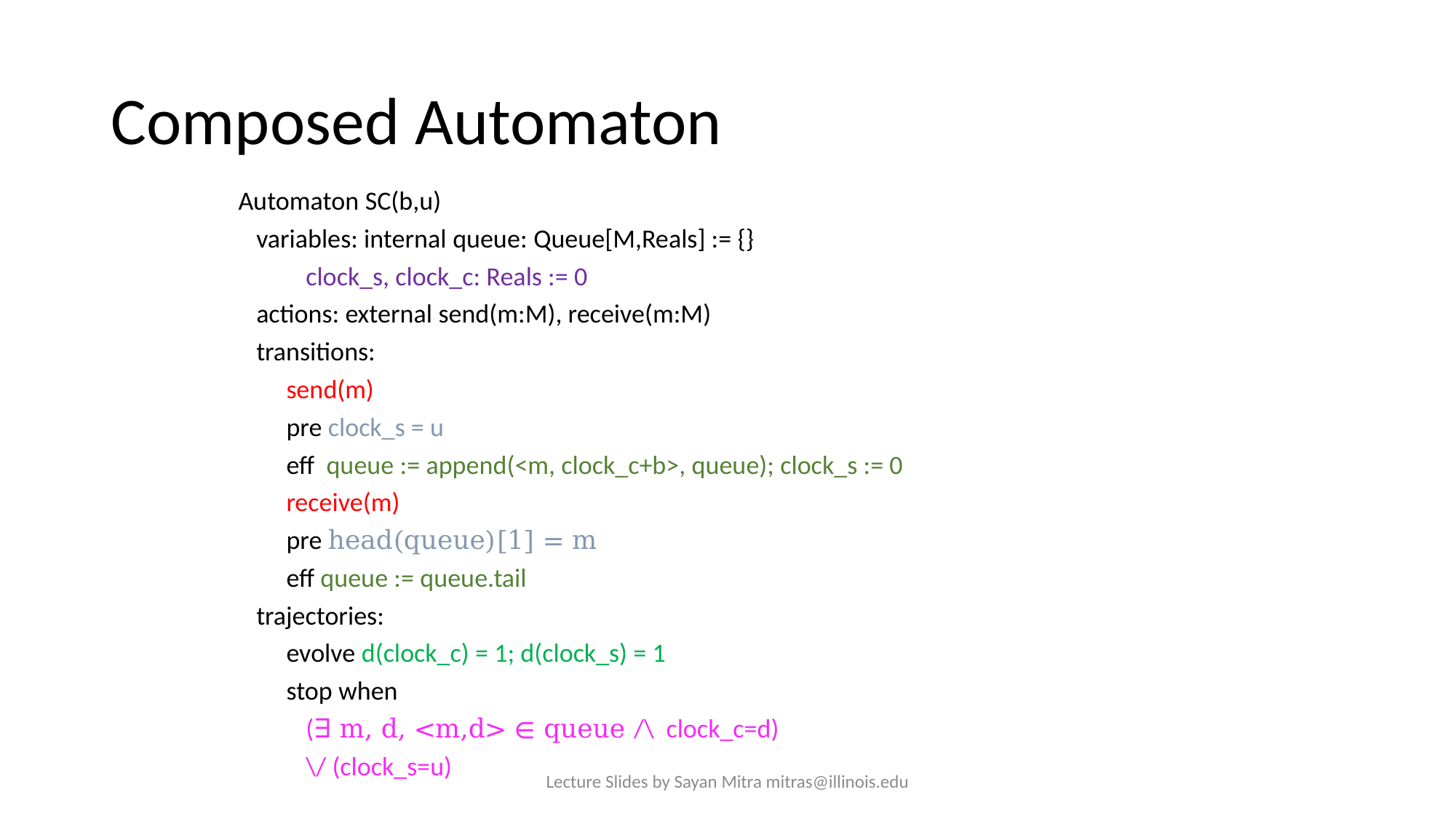

# Composed Automaton
Automaton SC(b,u)
   variables: internal queue: Queue[M,Reals] := {}
	clock_s, clock_c: Reals := 0
   actions: external send(m:M), receive(m:M)
   transitions:
        send(m)
        pre clock_s = u
        eff  queue := append(<m, clock_c+b>, queue); clock_s := 0
        receive(m)
        pre head(queue)[1] = m
        eff queue := queue.tail
   trajectories:
        evolve d(clock_c) = 1; d(clock_s) = 1
        stop when
	(∃ m, d, <m,d> ∈ queue /\  clock_c=d)
	\/ (clock_s=u)

Lecture Slides by Sayan Mitra mitras@illinois.edu